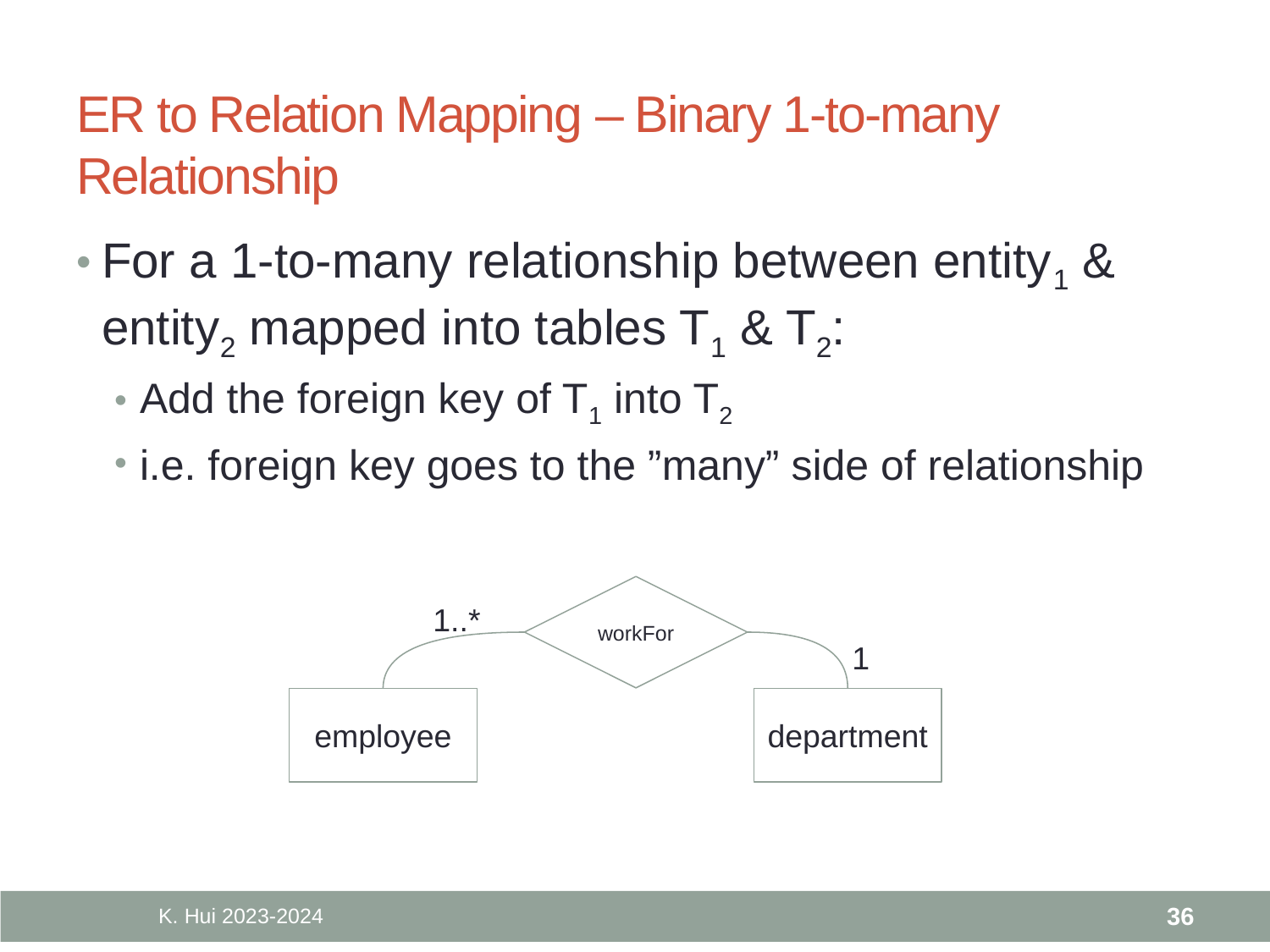

# ER to Relation Mapping – Binary 1-to-many Relationship
For a 1-to-many relationship between entity1 & entity2 mapped into tables T1 & T2:
Add the foreign key of T1 into T2
i.e. foreign key goes to the ”many” side of relationship

workFor
1..*
1
employee
department
K. Hui 2023-2024
36